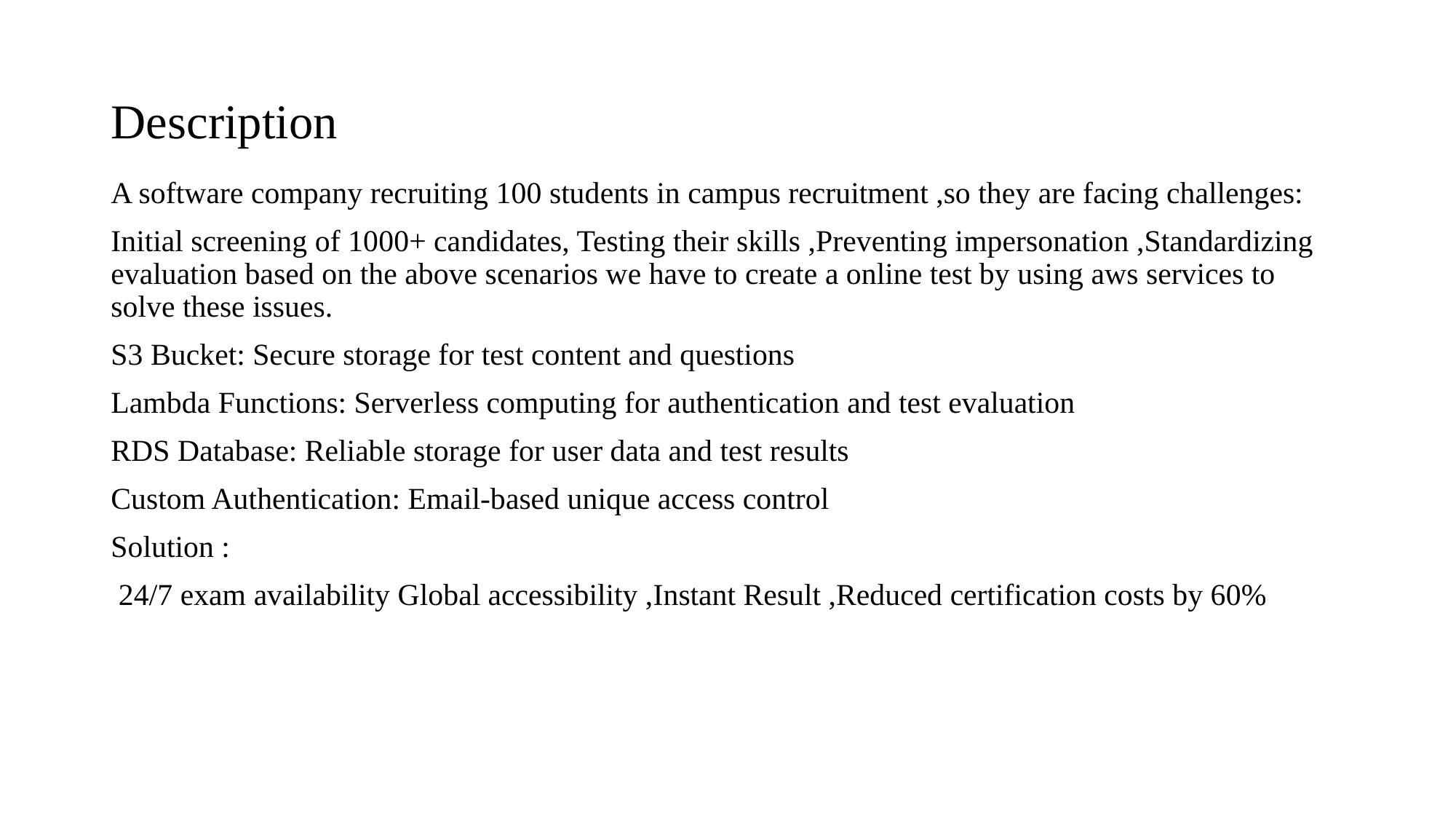

# Description
A software company recruiting 100 students in campus recruitment ,so they are facing challenges:
Initial screening of 1000+ candidates, Testing their skills ,Preventing impersonation ,Standardizing evaluation based on the above scenarios we have to create a online test by using aws services to solve these issues.
S3 Bucket: Secure storage for test content and questions
Lambda Functions: Serverless computing for authentication and test evaluation
RDS Database: Reliable storage for user data and test results
Custom Authentication: Email-based unique access control
Solution :
 24/7 exam availability Global accessibility ,Instant Result ,Reduced certification costs by 60%